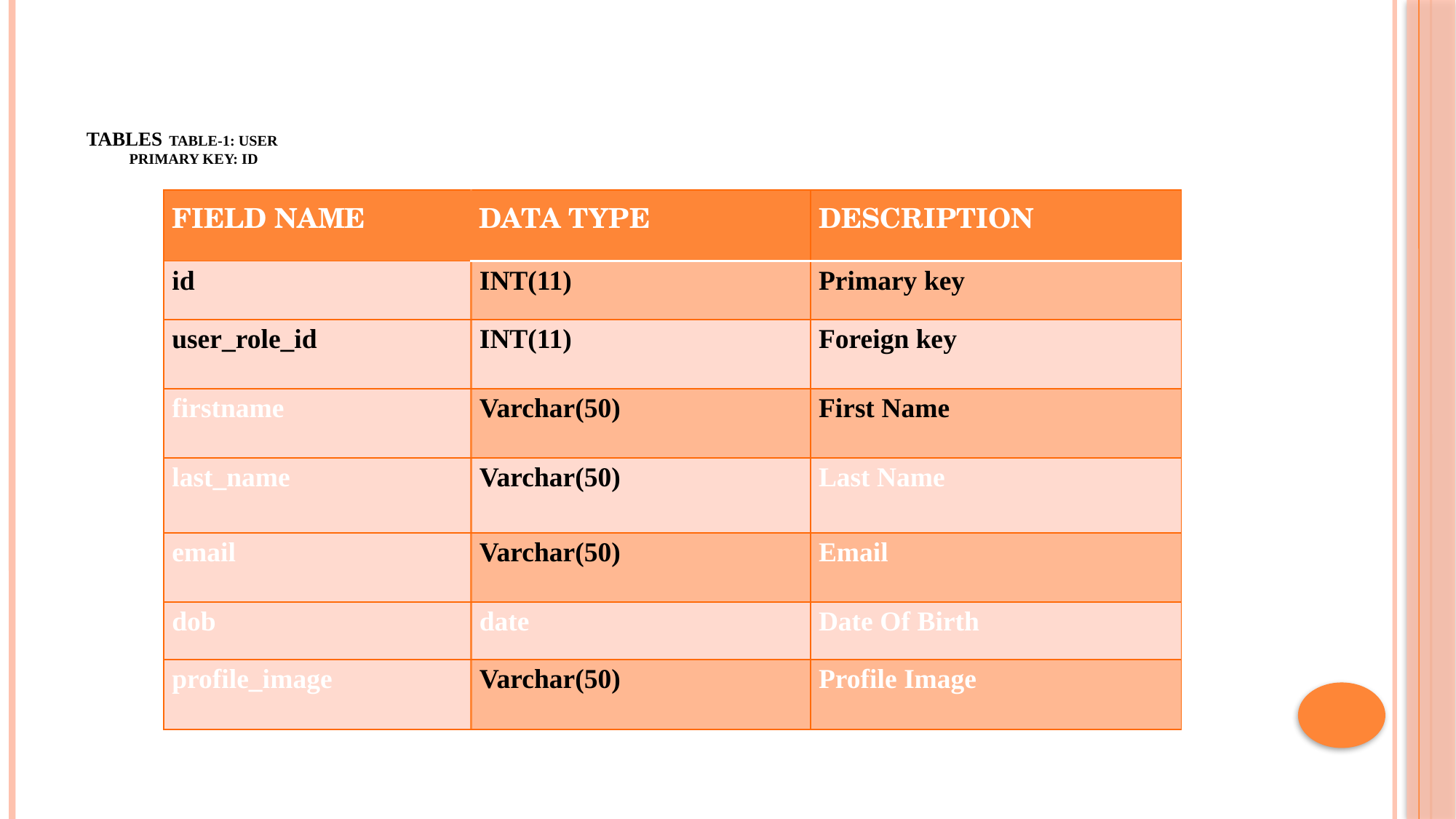

# TABLES				 Table-1: user Primary key: id
| FIELD NAME | DATA TYPE | DESCRIPTION |
| --- | --- | --- |
| id | INT(11) | Primary key |
| user\_role\_id | INT(11) | Foreign key |
| firstname | Varchar(50) | First Name |
| last\_name | Varchar(50) | Last Name |
| email | Varchar(50) | Email |
| dob | date | Date Of Birth |
| profile\_image | Varchar(50) | Profile Image |